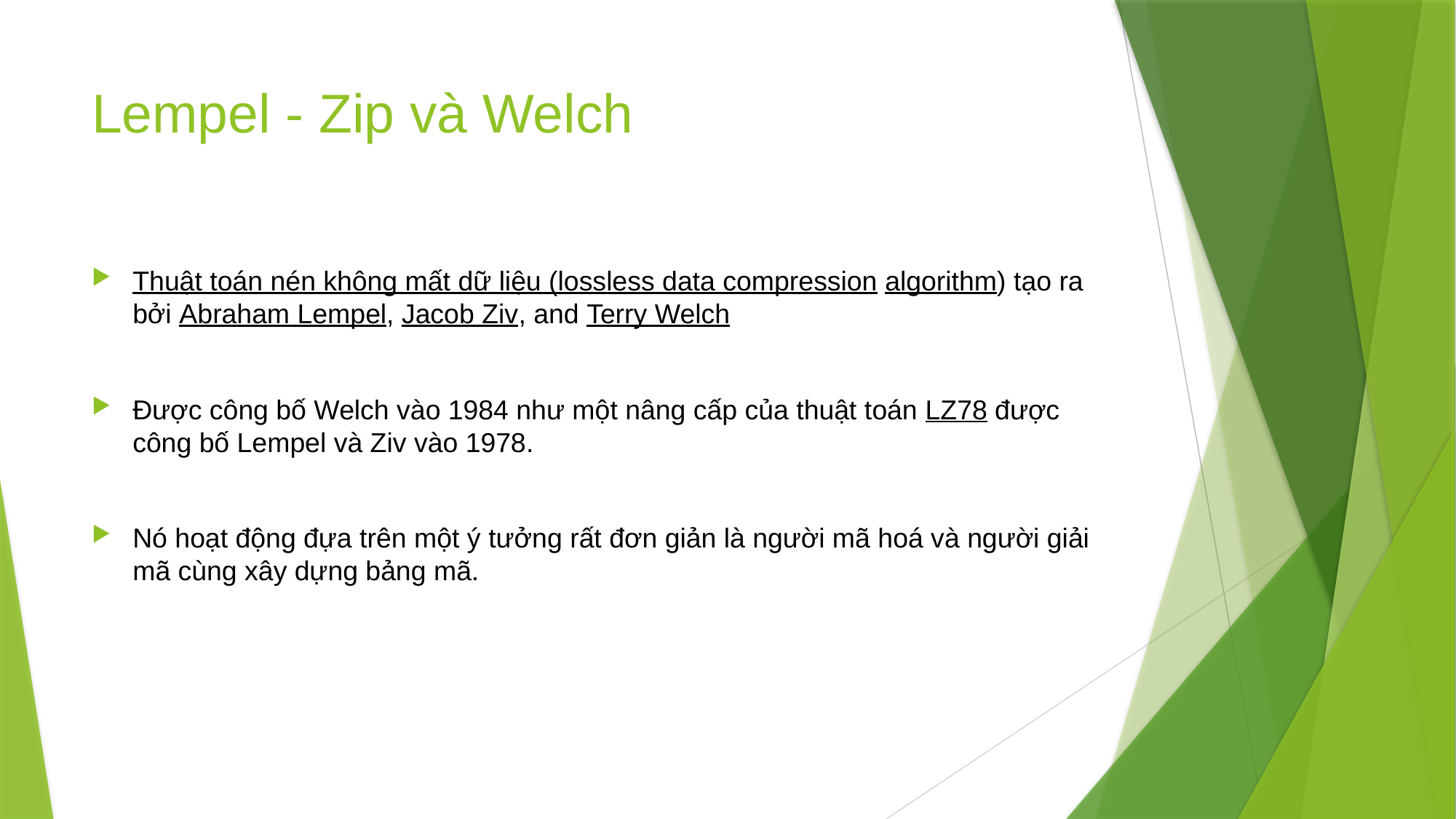

# Lempel - Zip và Welch
Thuật toán nén không mất dữ liệu (lossless data compression algorithm) tạo ra bởi Abraham Lempel, Jacob Ziv, and Terry Welch

Được công bố Welch vào 1984 như một nâng cấp của thuật toán LZ78 được công bố Lempel và Ziv vào 1978.

Nó hoạt động đựa trên một ý tưởng rất đơn giản là người mã hoá và người giải mã cùng xây dựng bảng mã.